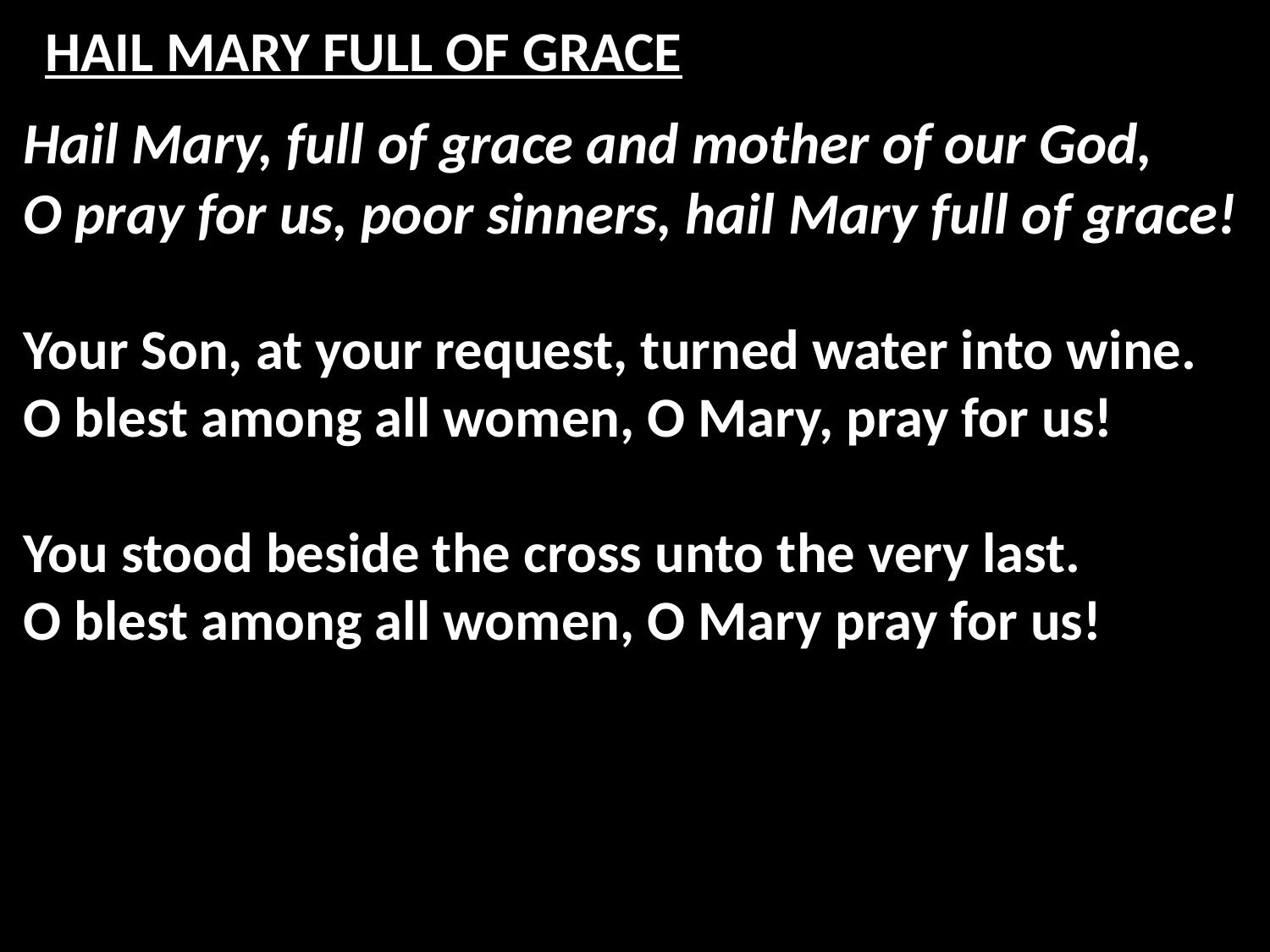

# HAIL MARY FULL OF GRACE
Hail Mary, full of grace and mother of our God,
O pray for us, poor sinners, hail Mary full of grace!

Your Son, at your request, turned water into wine.
O blest among all women, O Mary, pray for us!

You stood beside the cross unto the very last.
O blest among all women, O Mary pray for us!